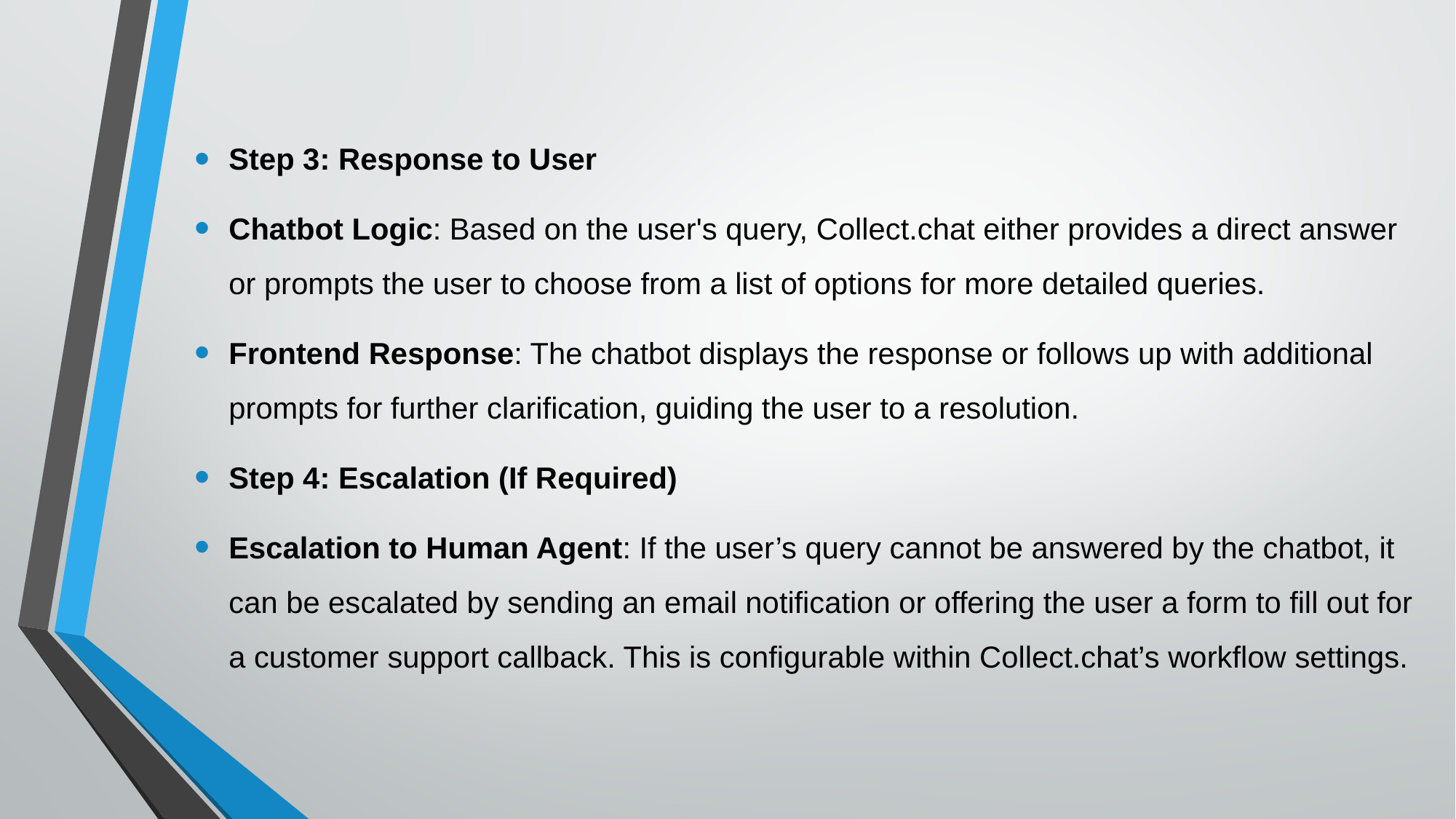

Step 3: Response to User
Chatbot Logic: Based on the user's query, Collect.chat either provides a direct answer or prompts the user to choose from a list of options for more detailed queries.
Frontend Response: The chatbot displays the response or follows up with additional prompts for further clarification, guiding the user to a resolution.
Step 4: Escalation (If Required)
Escalation to Human Agent: If the user’s query cannot be answered by the chatbot, it can be escalated by sending an email notification or offering the user a form to fill out for a customer support callback. This is configurable within Collect.chat’s workflow settings.